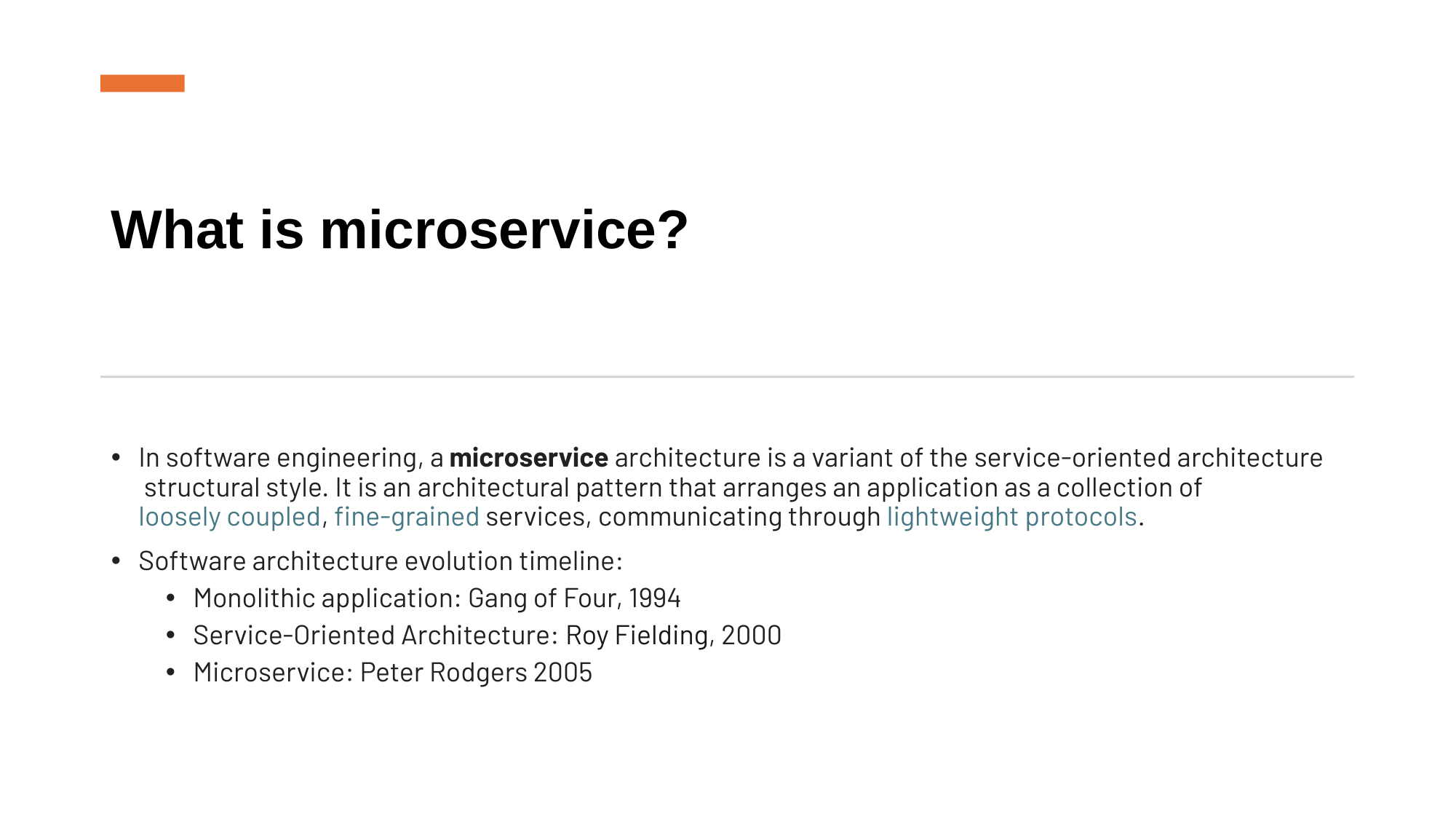

# What is microservice?

In software engineering, a microservice architecture is a variant of the service-oriented architecture structural style. It is an architectural pattern that arranges an application as a collection of loosely coupled, fine-grained services, communicating through lightweight protocols.
Software architecture evolution timeline:
Monolithic application: Gang of Four, 1994
Service-Oriented Architecture: Roy Fielding, 2000
Microservice: Peter Rodgers 2005